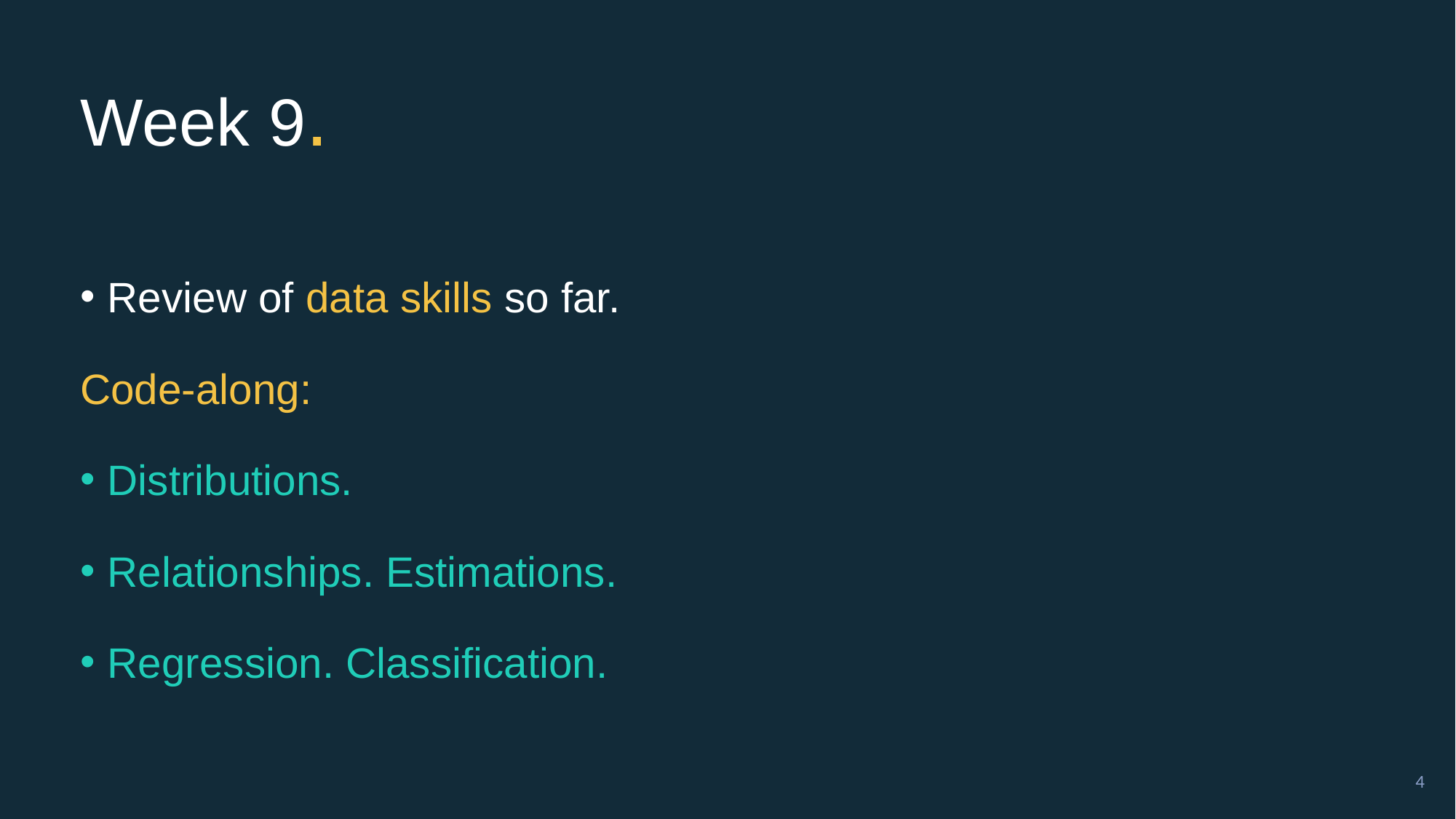

# Week 9.
Review of data skills so far.
Code-along:
Distributions.
Relationships. Estimations.
Regression. Classification.
4